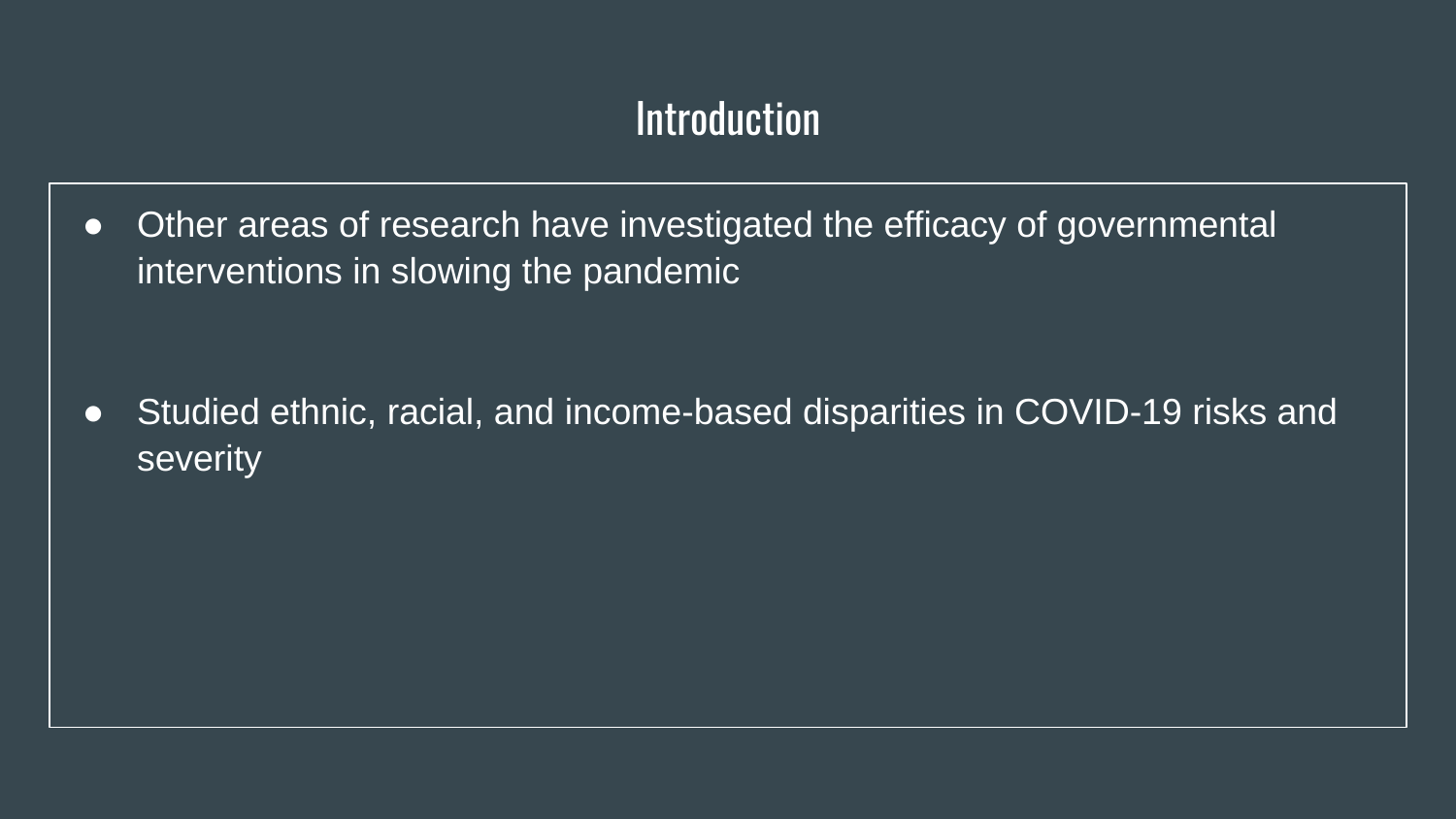

# Introduction
Other areas of research have investigated the efficacy of governmental interventions in slowing the pandemic

Studied ethnic, racial, and income-based disparities in COVID-19 risks and severity